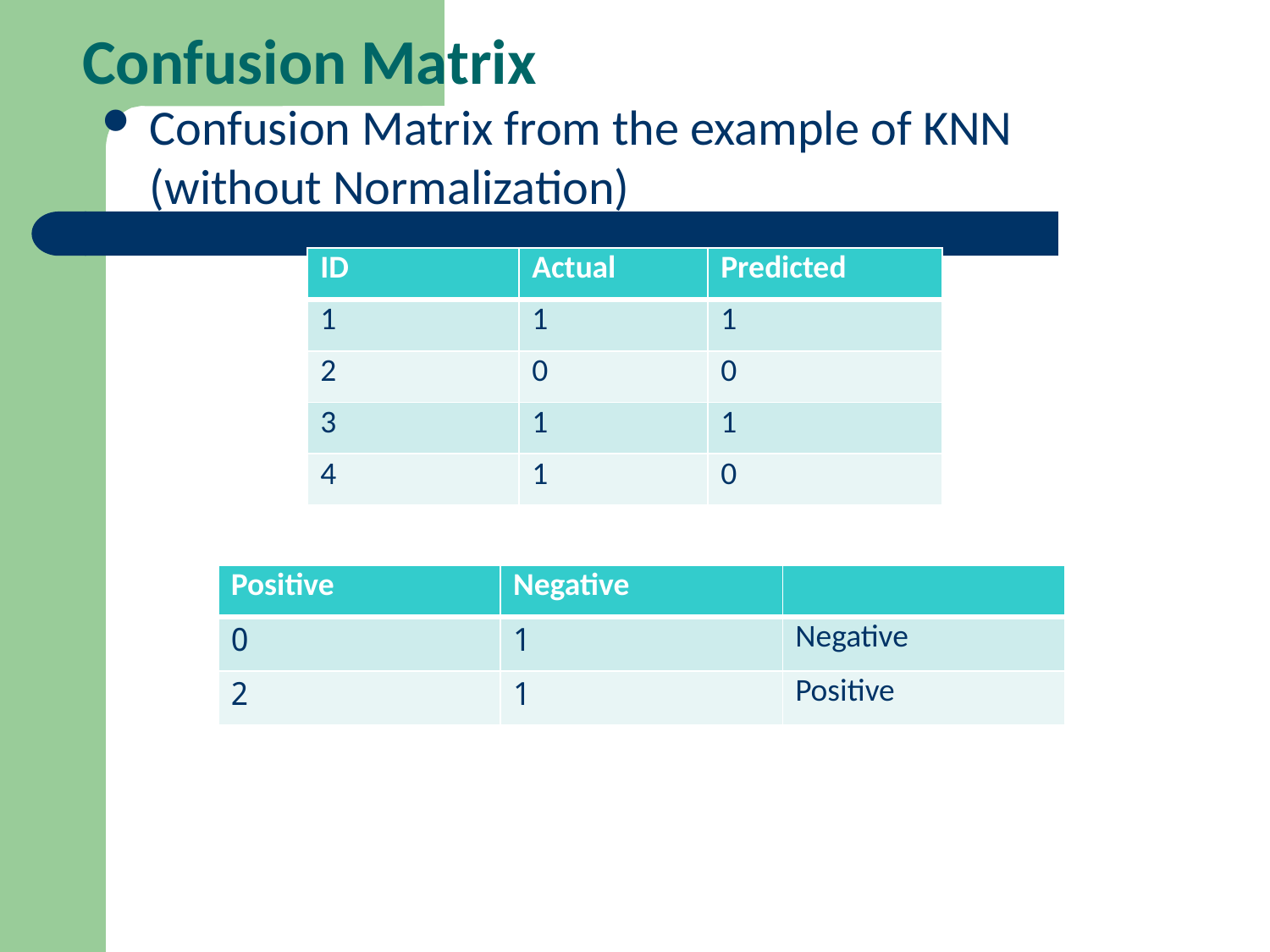

# Confusion Matrix
Confusion Matrix from the example of KNN (without Normalization)
| ID | Actual | Predicted |
| --- | --- | --- |
| 1 | 1 | 1 |
| 2 | 0 | 0 |
| 3 | 1 | 1 |
| 4 | 1 | 0 |
| Positive | Negative |  |
| --- | --- | --- |
| 0 | 1 | Negative |
| 2 | 1 | Positive |